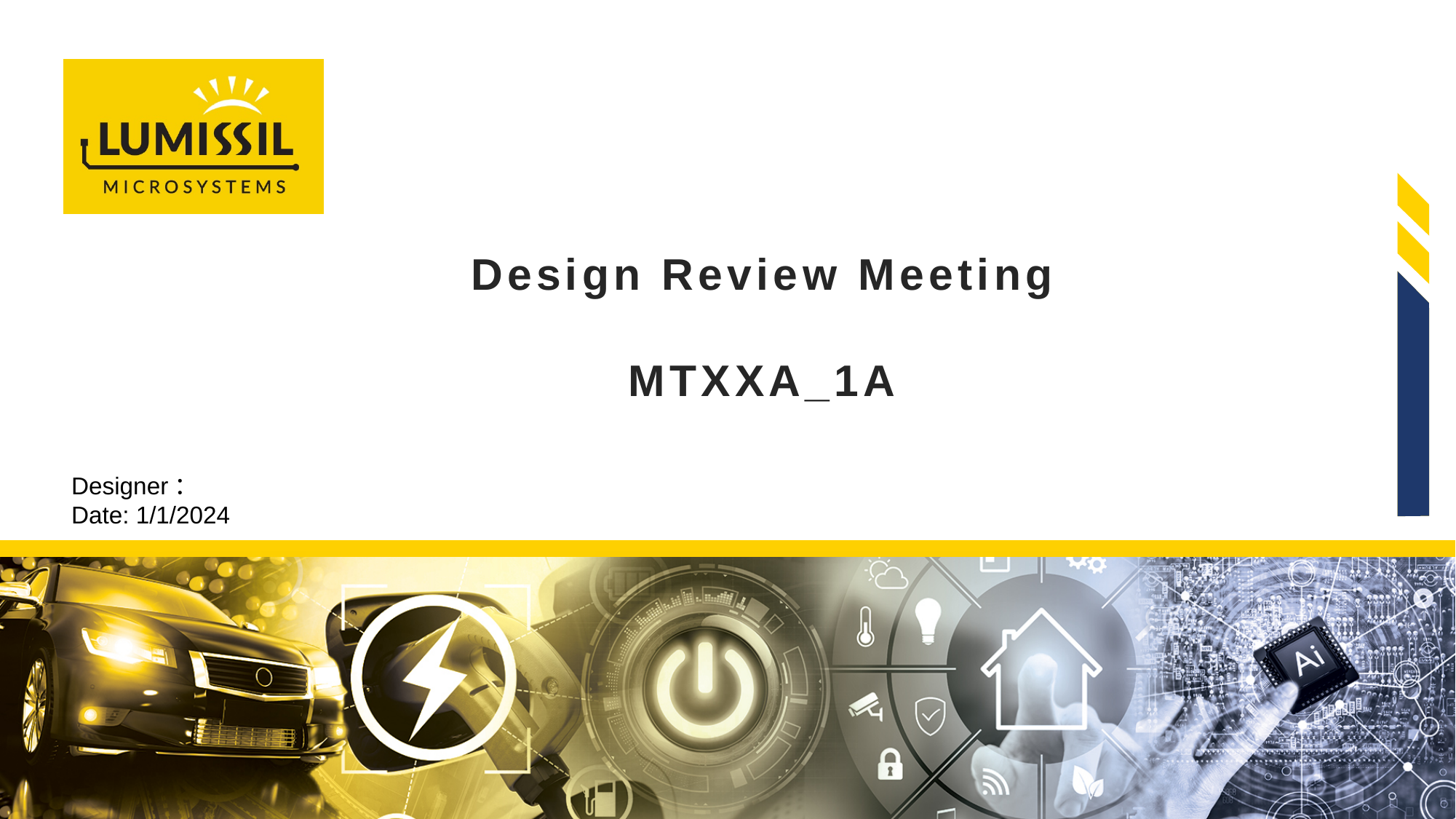

# Design Review Meeting MTXXA_1A
Designer：
Date: 1/1/2024